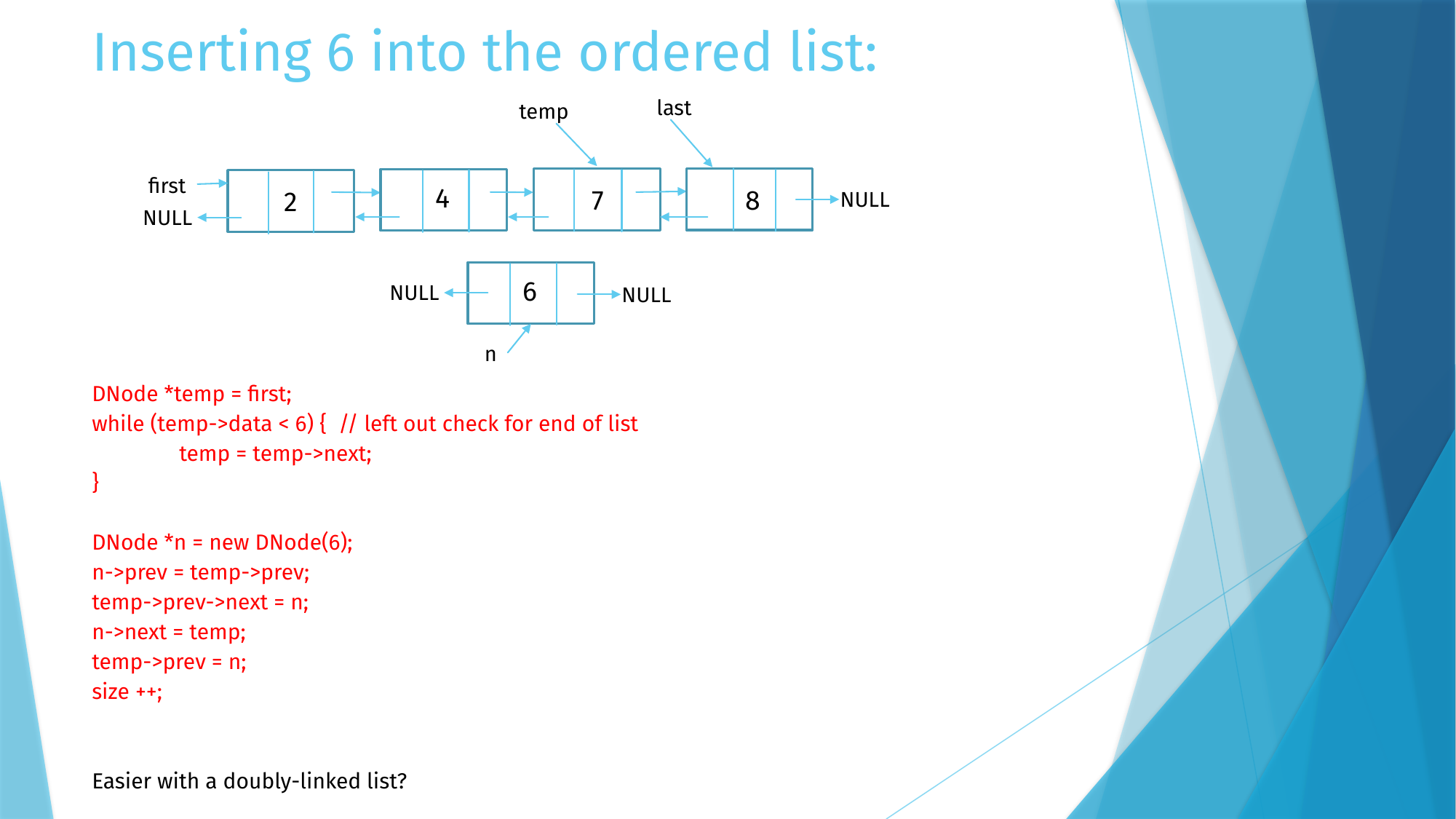

# Inserting 6 into the ordered list:
last
temp
first

4
8
7
2
NULL
NULL

6
NULL
NULL
n
DNode *temp = first;
while (temp->data < 6) {  // left out check for end of list
	temp = temp->next;
}

DNode *n = new DNode(6);
n->prev = temp->prev;
temp->prev->next = n;
n->next = temp;
temp->prev = n;
size ++;

Easier with a doubly-linked list?